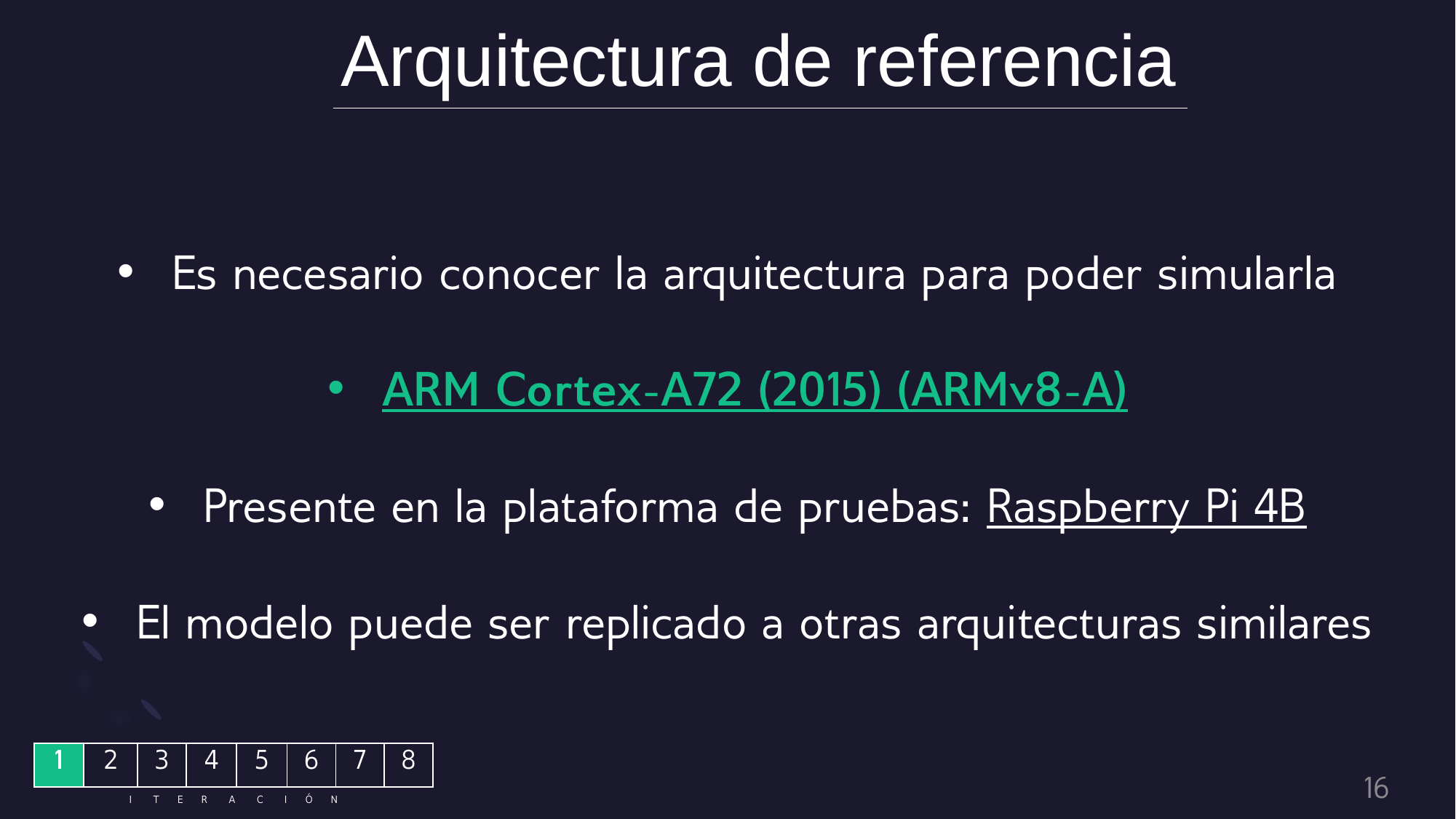

Arquitectura de referencia
Es necesario conocer la arquitectura para poder simularla
ARM Cortex-A72 (2015) (ARMv8-A)
Presente en la plataforma de pruebas: Raspberry Pi 4B
El modelo puede ser replicado a otras arquitecturas similares
| 1 | 2 | 3 | 4 | 5 | 6 | 7 | 8 |
| --- | --- | --- | --- | --- | --- | --- | --- |
16
I       T      E      R       A       C       I      Ó      N